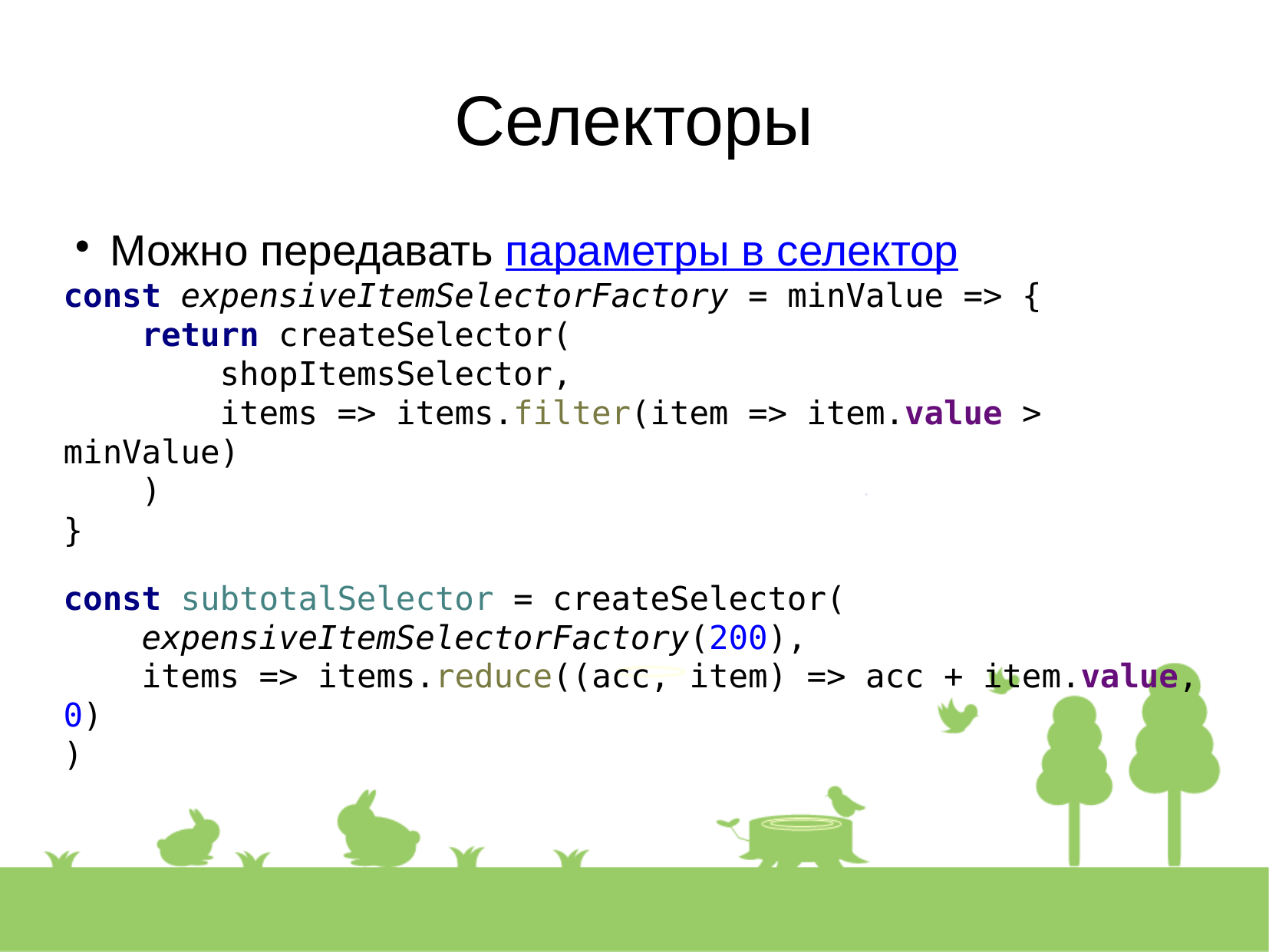

Селекторы
Можно передавать параметры в селектор
const expensiveItemSelectorFactory = minValue => {
    return createSelector(
        shopItemsSelector,
        items => items.filter(item => item.value > minValue)
    )
}
const subtotalSelector = createSelector(
    expensiveItemSelectorFactory(200),
    items => items.reduce((acc, item) => acc + item.value, 0)
)